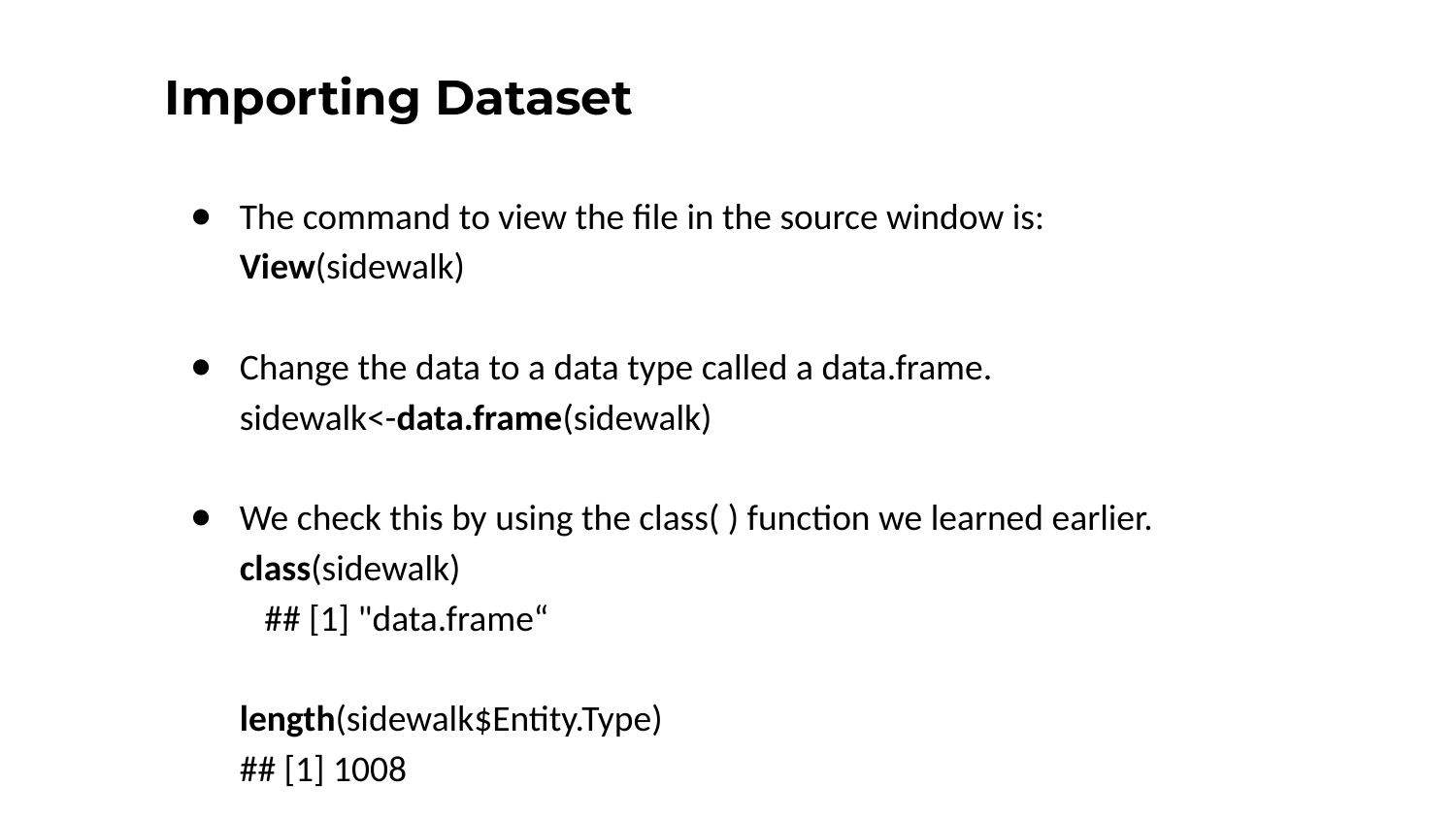

Importing Dataset
The command to view the file in the source window is:
	View(sidewalk)

Change the data to a data type called a data.frame.
	sidewalk<-data.frame(sidewalk)

We check this by using the class( ) function we learned earlier.
	class(sidewalk)
         ## [1] "data.frame“

	length(sidewalk$Entity.Type)
	## [1] 1008